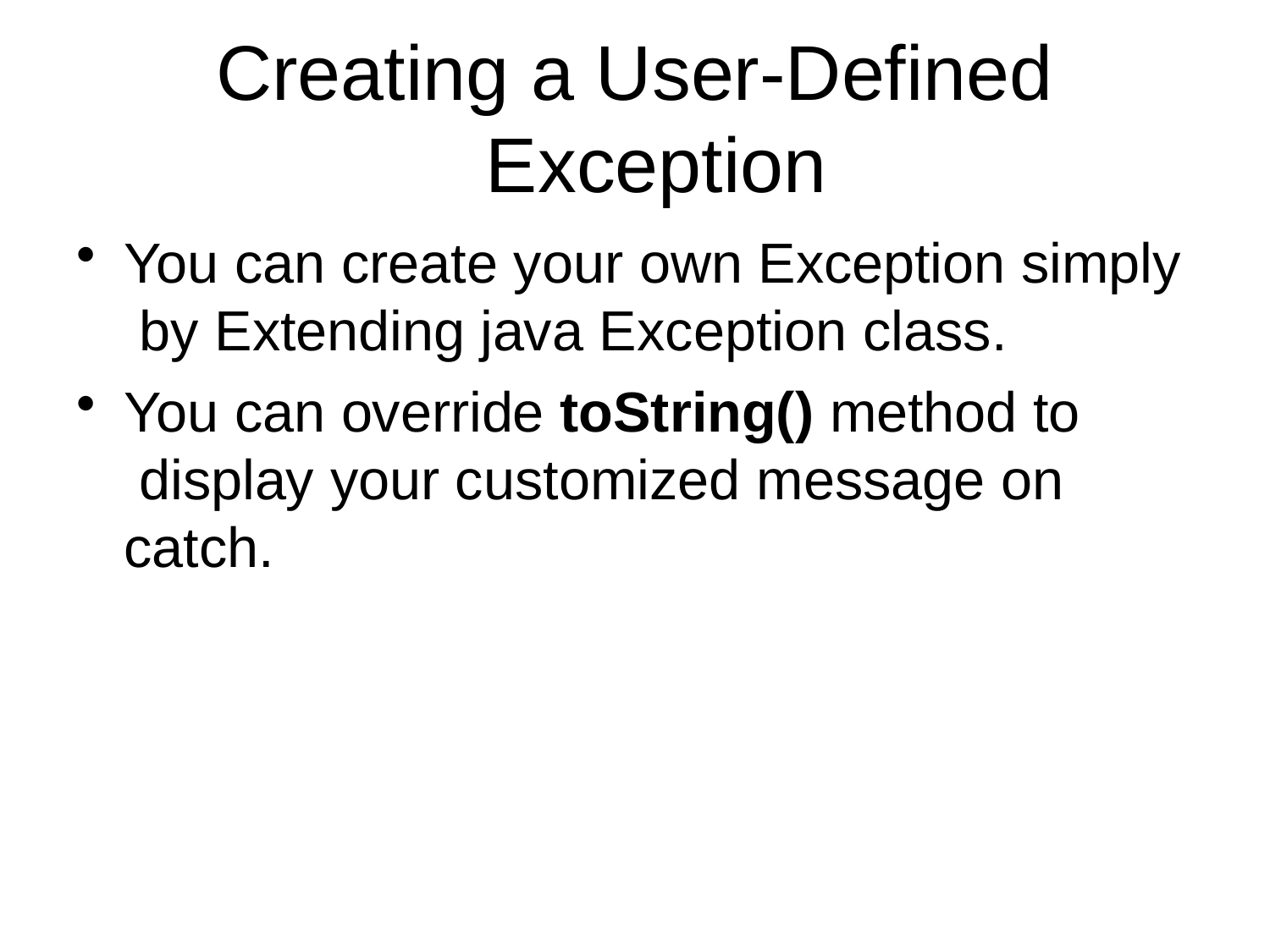

# Creating a User-Defined  Exception
You can create your own Exception simply  by Extending java Exception class.
You can override toString() method to  display your customized message on  catch.